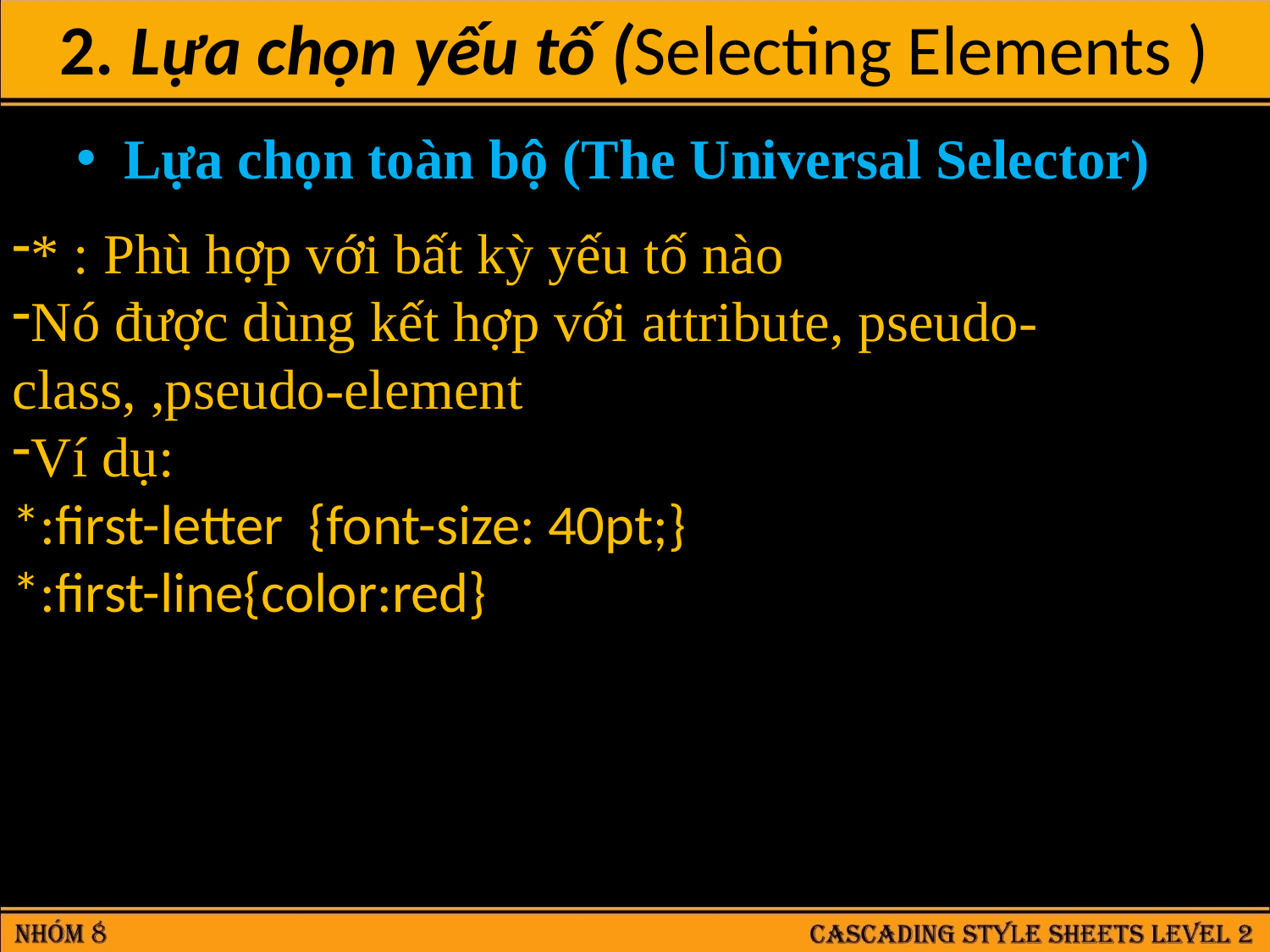

2. Lựa chọn yếu tố (Selecting Elements )
Lựa chọn toàn bộ (The Universal Selector)

* : Phù hợp với bất kỳ yếu tố nào
Nó được dùng kết hợp với attribute, pseudo-class, ,pseudo-element
Ví dụ:
*:first-letter  {font-size: 40pt;}
*:first-line{color:red}